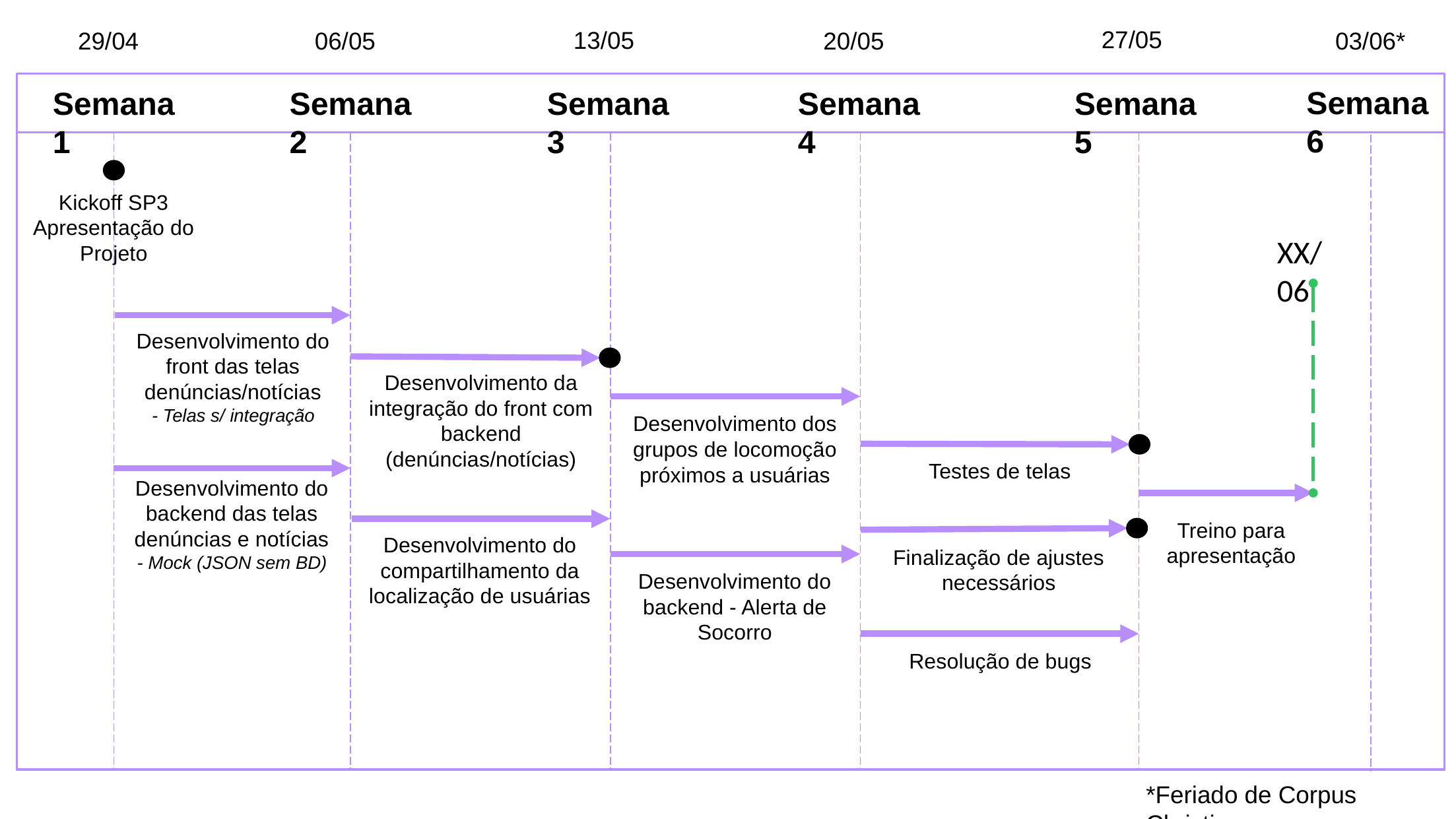

27/05
13/05
20/05
03/06*
29/04
06/05

Semana 6
Semana 1
Semana 5
Semana 3
Semana 2
Semana 4

Kickoff SP3 Apresentação do Projeto
XX/06
Desenvolvimento do front das telas denúncias/notícias
- Telas s/ integração

Desenvolvimento da integração do front com backend (denúncias/notícias)
Desenvolvimento dos grupos de locomoção próximos a usuárias

Testes de telas
Desenvolvimento do backend das telas denúncias e notícias
- Mock (JSON sem BD)
Treino para apresentação

Desenvolvimento do compartilhamento da localização de usuárias
Finalização de ajustes necessários
Desenvolvimento do backend - Alerta de Socorro
Resolução de bugs
*Feriado de Corpus Christi